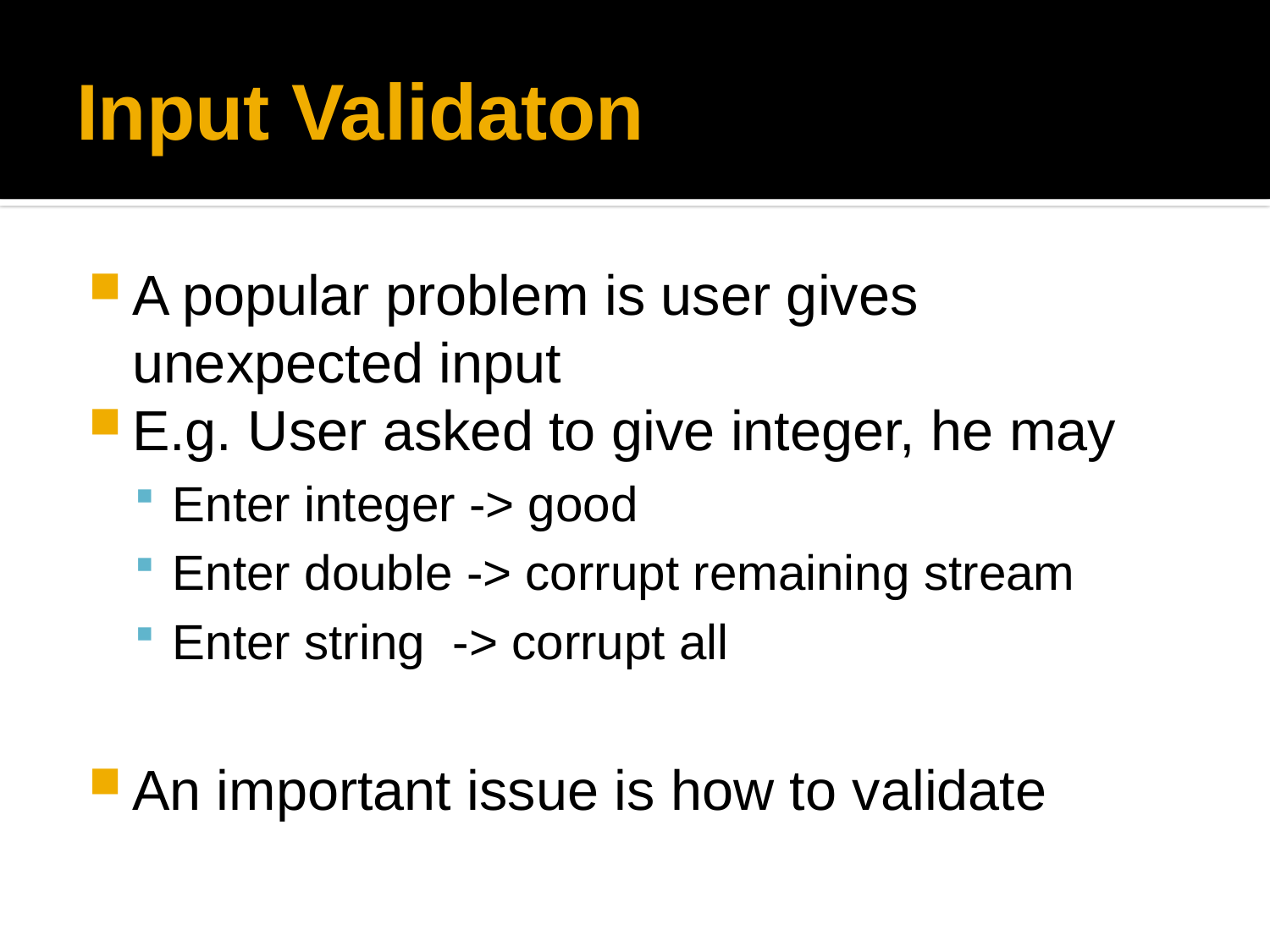

# Input Validaton
A popular problem is user gives unexpected input
E.g. User asked to give integer, he may
Enter integer -> good
Enter double -> corrupt remaining stream
Enter string  -> corrupt all

An important issue is how to validate